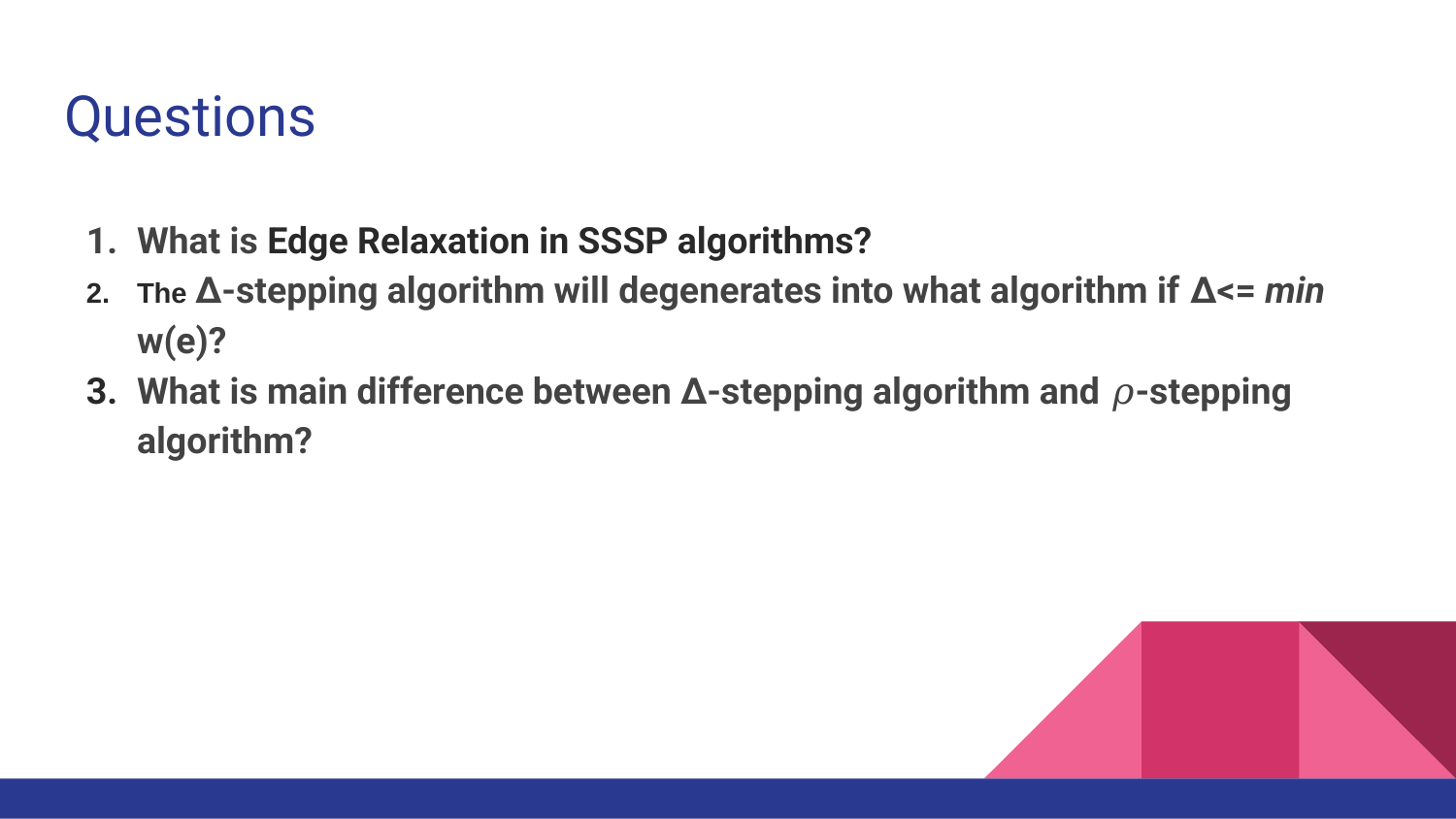

# Questions
What is Edge Relaxation in SSSP algorithms?
The Δ-stepping algorithm will degenerates into what algorithm if ∆<= min w(e)?
What is main difference between Δ-stepping algorithm and 𝜌-stepping algorithm?